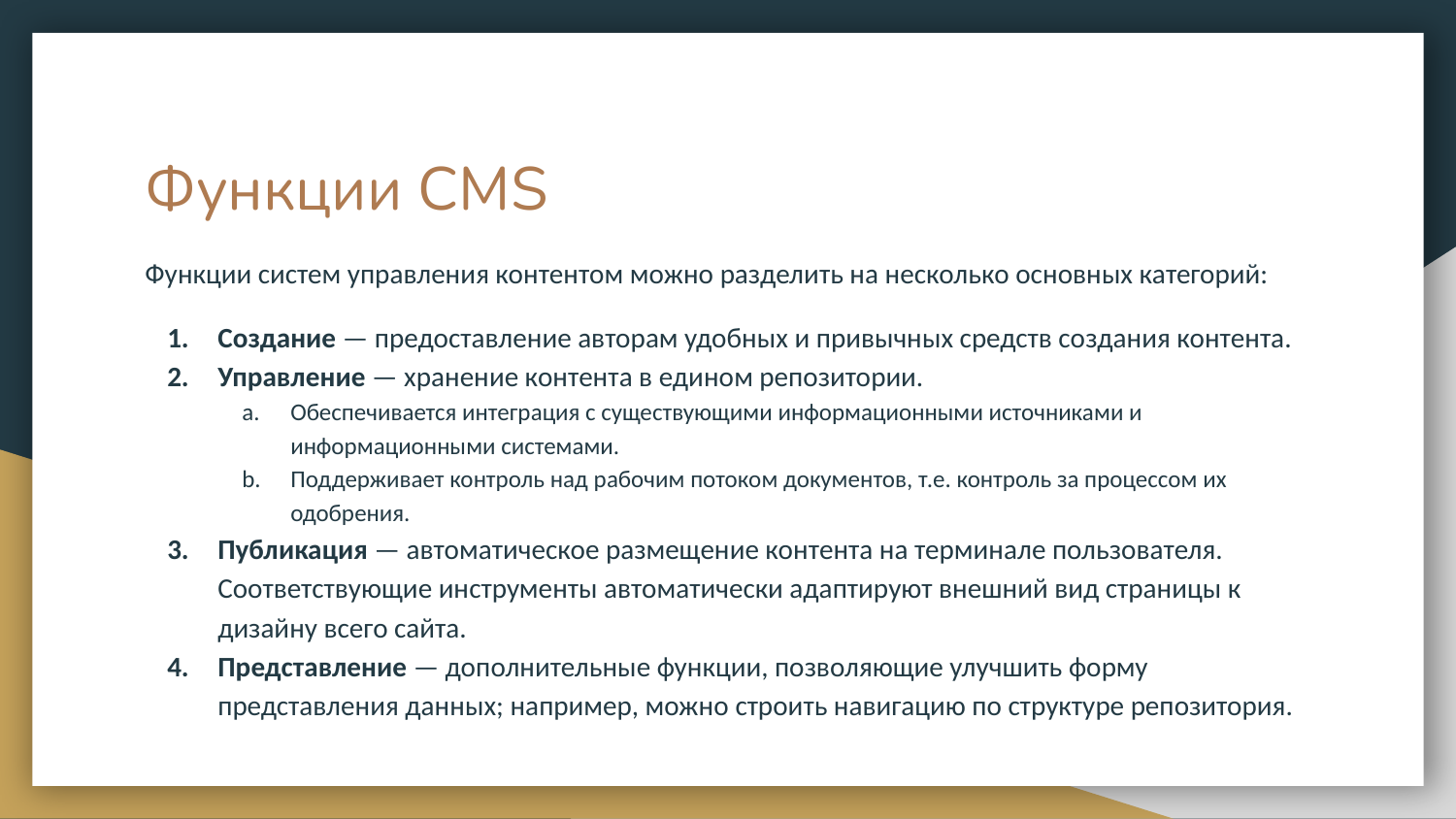

# Функции CMS
Функции систем управления контентом можно разделить на несколько основных категорий:
Создание — предоставление авторам удобных и привычных средств создания контента.
Управление — хранение контента в едином репозитории.
Обеспечивается интеграция с существующими информационными источниками и информационными системами.
Поддерживает контроль над рабочим потоком документов, т.е. контроль за процессом их одобрения.
Публикация — автоматическое размещение контента на терминале пользователя. Соответствующие инструменты автоматически адаптируют внешний вид страницы к дизайну всего сайта.
Представление — дополнительные функции, позволяющие улучшить форму представления данных; например, можно строить навигацию по структуре репозитория.